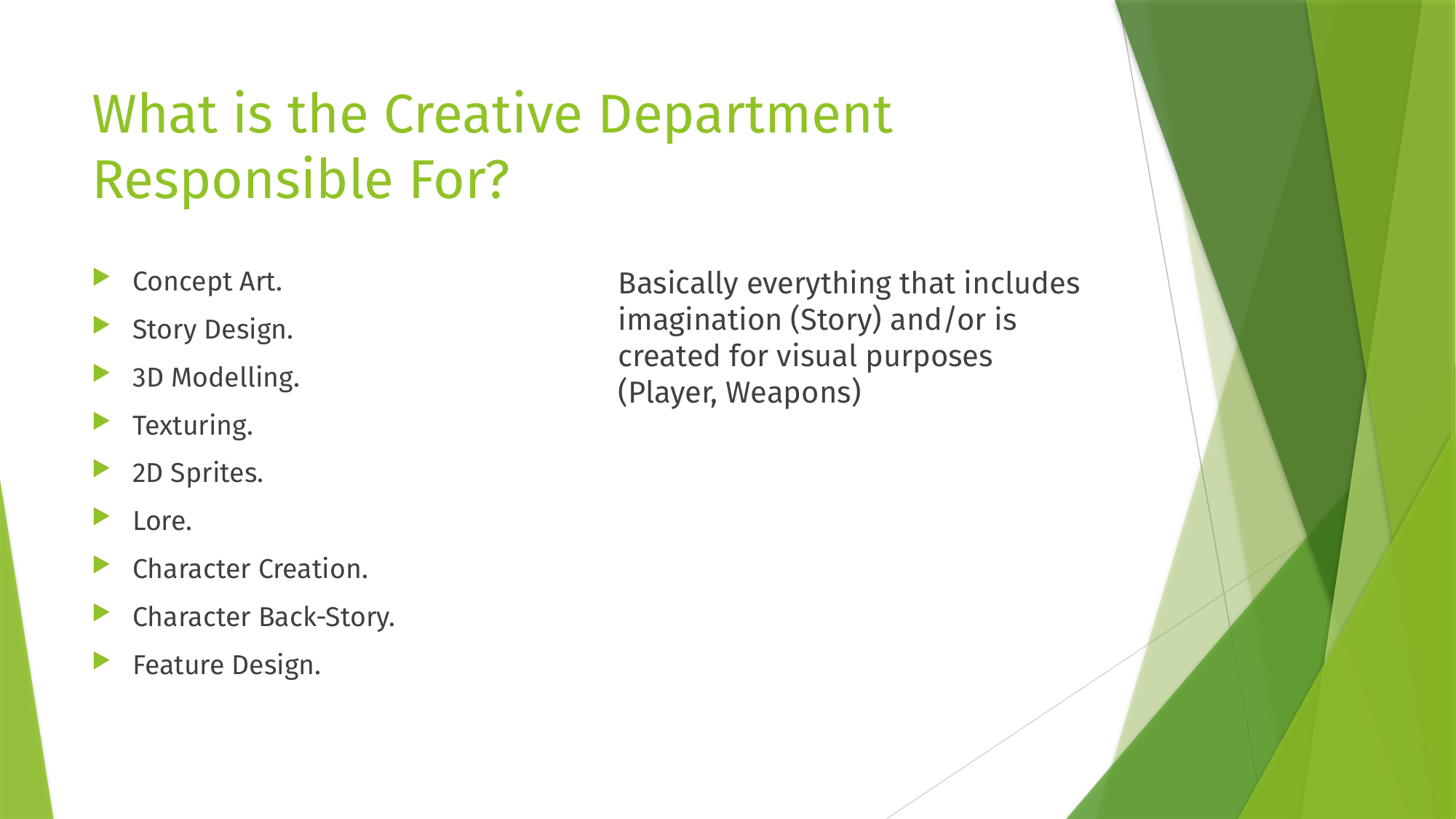

# What is the Creative Department Responsible For?
Concept Art.
Story Design.
3D Modelling.
Texturing.
2D Sprites.
Lore.
Character Creation.
Character Back-Story.
Feature Design.
Basically everything that includes imagination (Story) and/or is created for visual purposes (Player, Weapons)